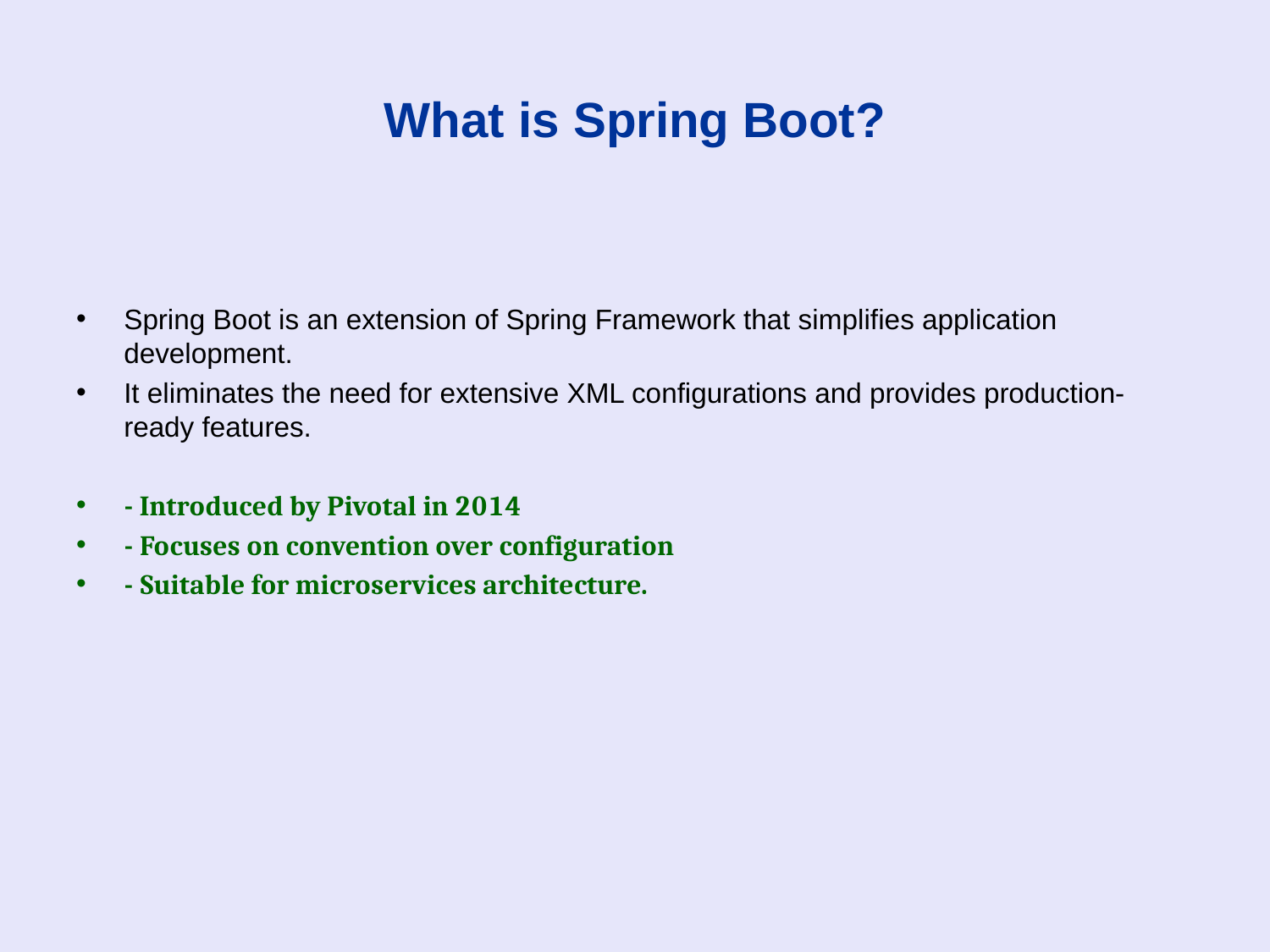

# What is Spring Boot?

Spring Boot is an extension of Spring Framework that simplifies application development.
It eliminates the need for extensive XML configurations and provides production-ready features.

- Introduced by Pivotal in 2014
- Focuses on convention over configuration
- Suitable for microservices architecture.